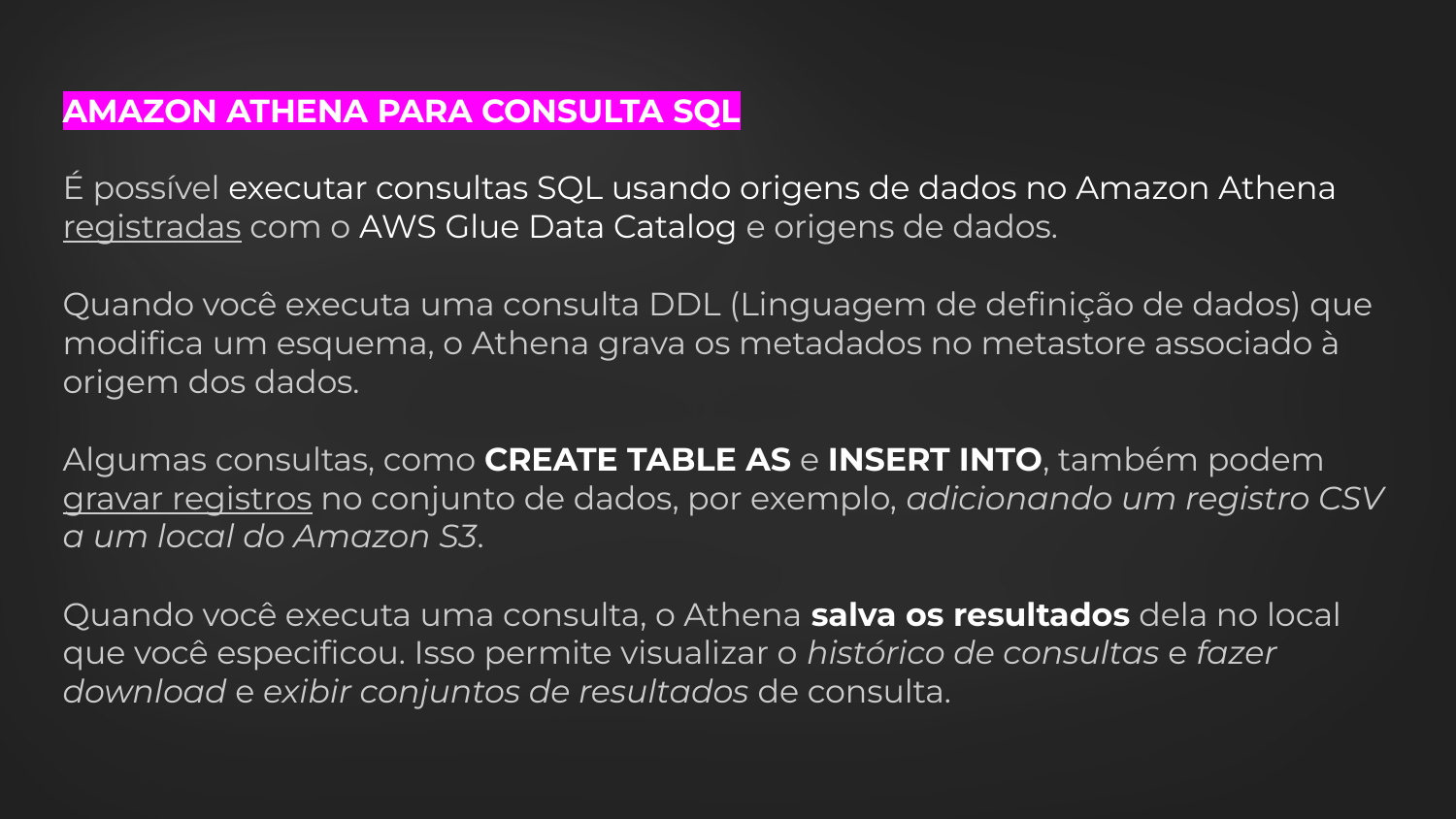

AMAZON ATHENA PARA CONSULTA SQL

É possível executar consultas SQL usando origens de dados no Amazon Athena registradas com o AWS Glue Data Catalog e origens de dados.

Quando você executa uma consulta DDL (Linguagem de definição de dados) que modifica um esquema, o Athena grava os metadados no metastore associado à origem dos dados.

Algumas consultas, como CREATE TABLE AS e INSERT INTO, também podem gravar registros no conjunto de dados, por exemplo, adicionando um registro CSV a um local do Amazon S3.

Quando você executa uma consulta, o Athena salva os resultados dela no local que você especificou. Isso permite visualizar o histórico de consultas e fazer download e exibir conjuntos de resultados de consulta.